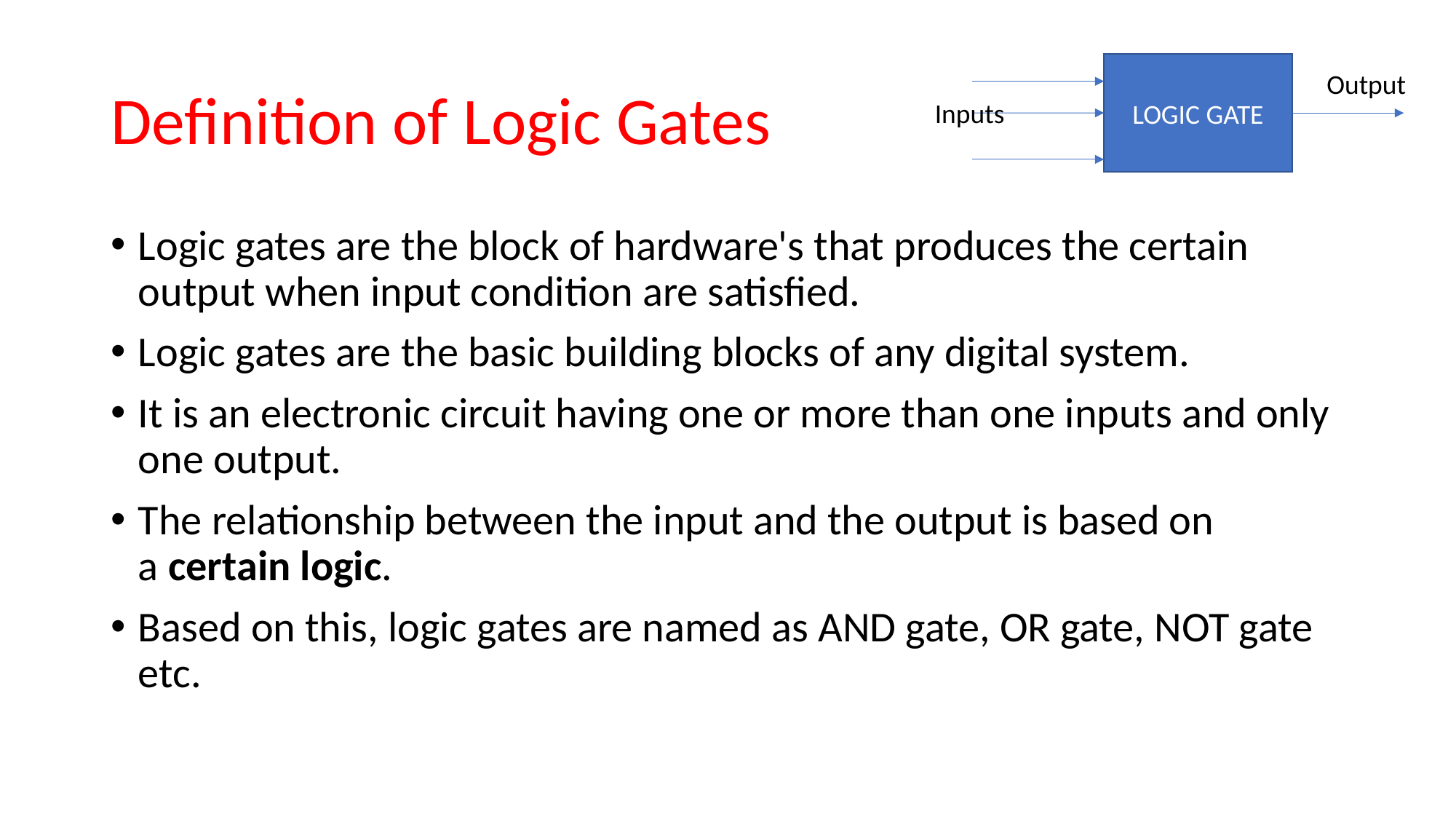

# Definition of Logic Gates
LOGIC GATE
Output
Inputs
Logic gates are the block of hardware's that produces the certain output when input condition are satisfied.
Logic gates are the basic building blocks of any digital system.
It is an electronic circuit having one or more than one inputs and only one output.
The relationship between the input and the output is based on a certain logic.
Based on this, logic gates are named as AND gate, OR gate, NOT gate etc.